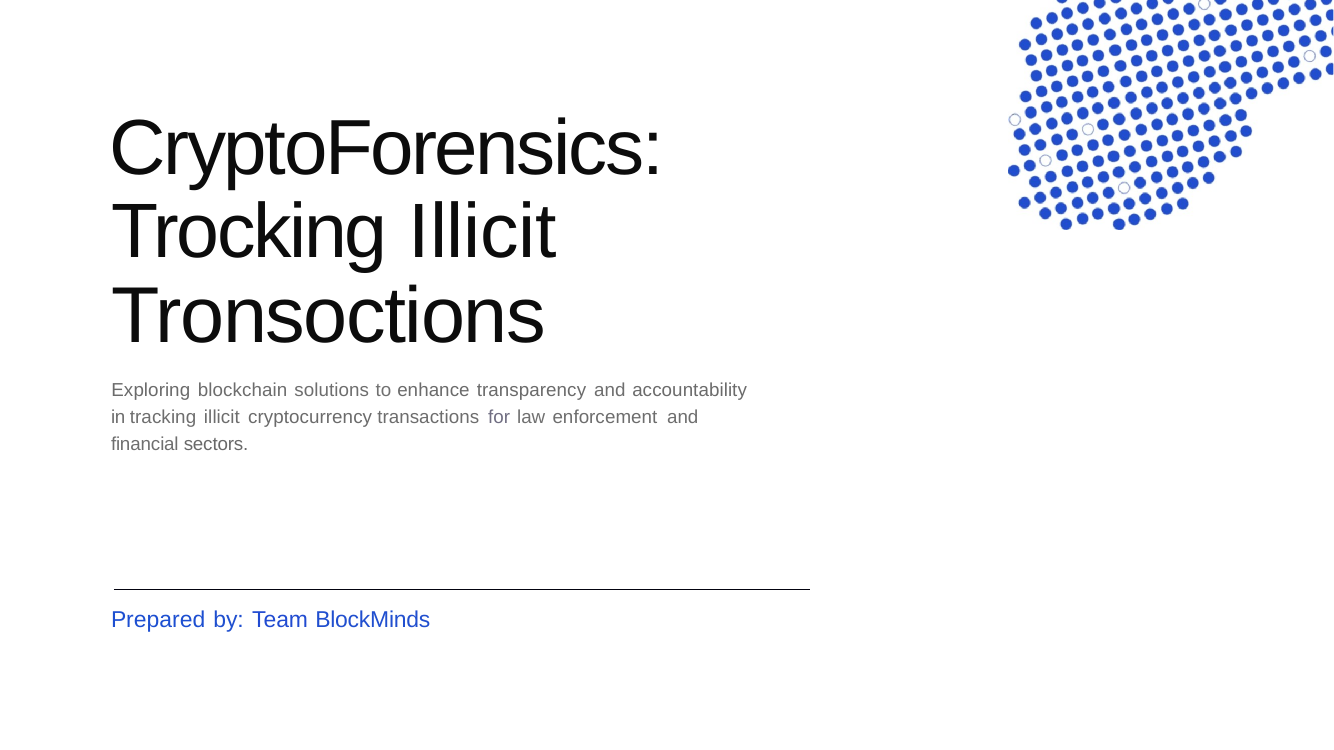

# CryptoForensics: Trocking Illicit Tronsoctions
Exploring blockchain solutions to enhance transparency and accountability in tracking illicit cryptocurrency transactions for law enforcement and financial sectors.
Prepared by: Team BlockMinds